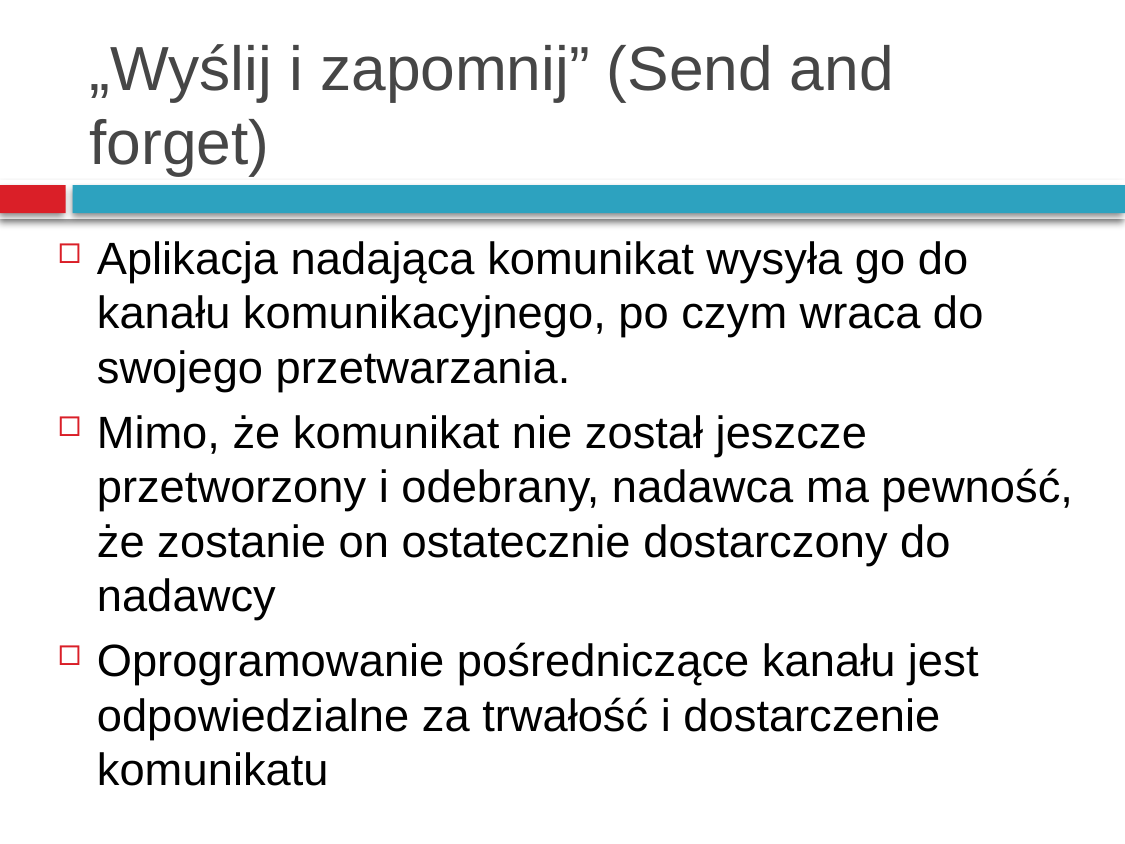

# „Wyślij i zapomnij” (Send and forget)
Aplikacja nadająca komunikat wysyła go do kanału komunikacyjnego, po czym wraca do swojego przetwarzania.
Mimo, że komunikat nie został jeszcze przetworzony i odebrany, nadawca ma pewność, że zostanie on ostatecznie dostarczony do nadawcy
Oprogramowanie pośredniczące kanału jest odpowiedzialne za trwałość i dostarczenie komunikatu